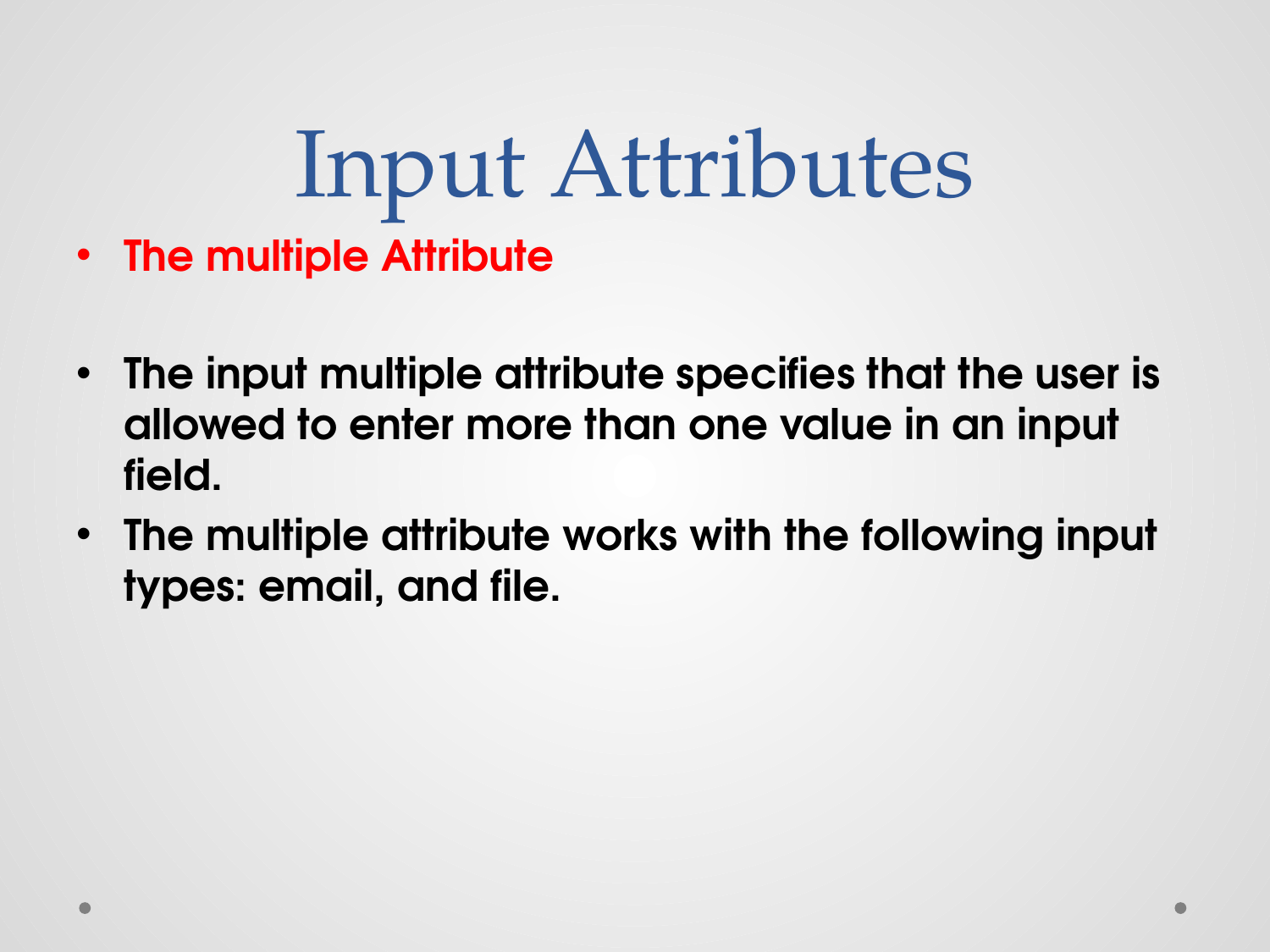

# Input Attributes
The multiple Attribute

The input multiple attribute specifies that the user is allowed to enter more than one value in an input field.
The multiple attribute works with the following input types: email, and file.